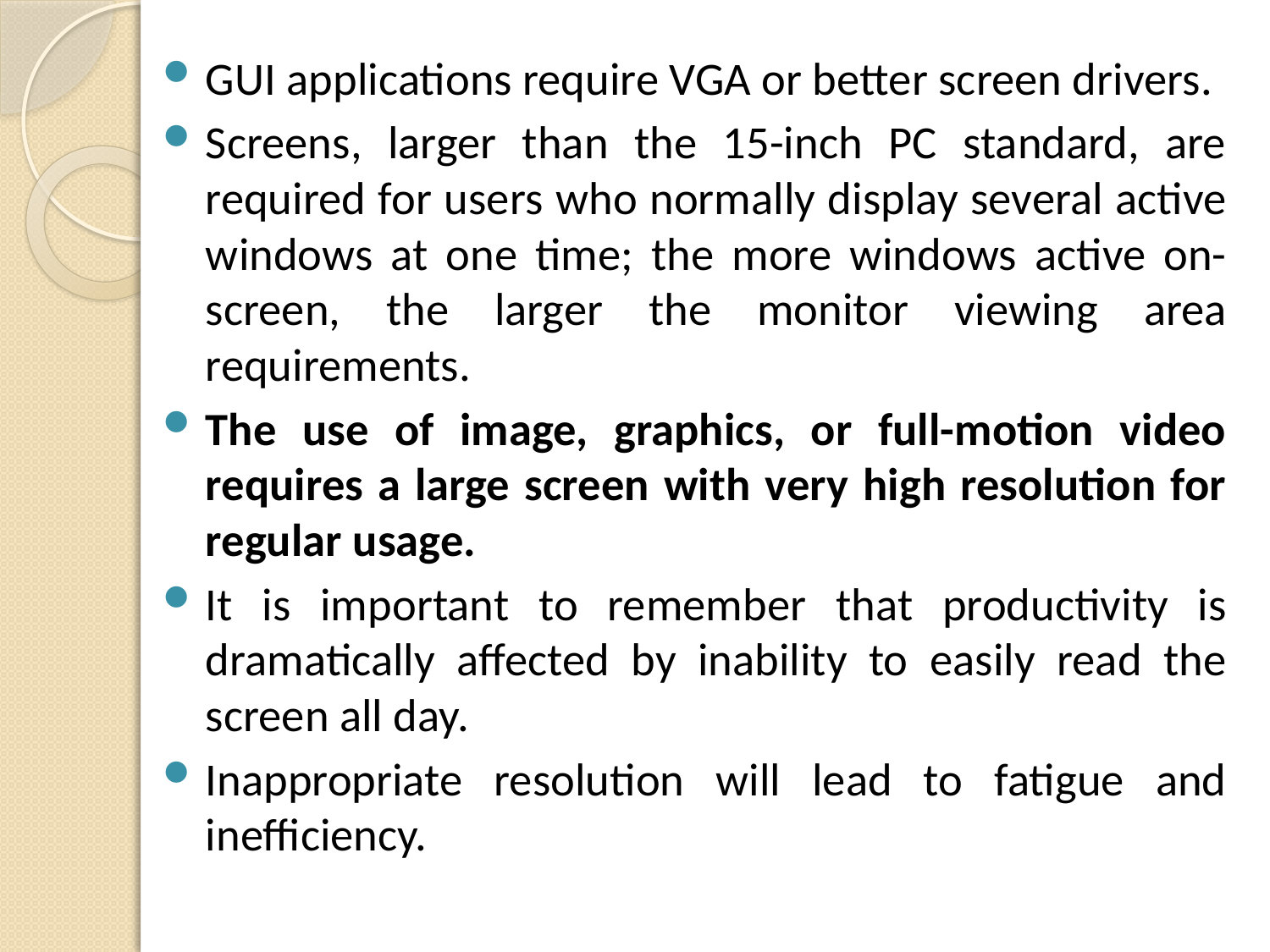

GUI applications require VGA or better screen drivers.
Screens, larger than the 15-inch PC standard, are required for users who normally display several active windows at one time; the more windows active on-screen, the larger the monitor viewing area requirements.
The use of image, graphics, or full-motion video requires a large screen with very high resolution for regular usage.
It is important to remember that productivity is dramatically affected by inability to easily read the screen all day.
Inappropriate resolution will lead to fatigue and inefficiency.